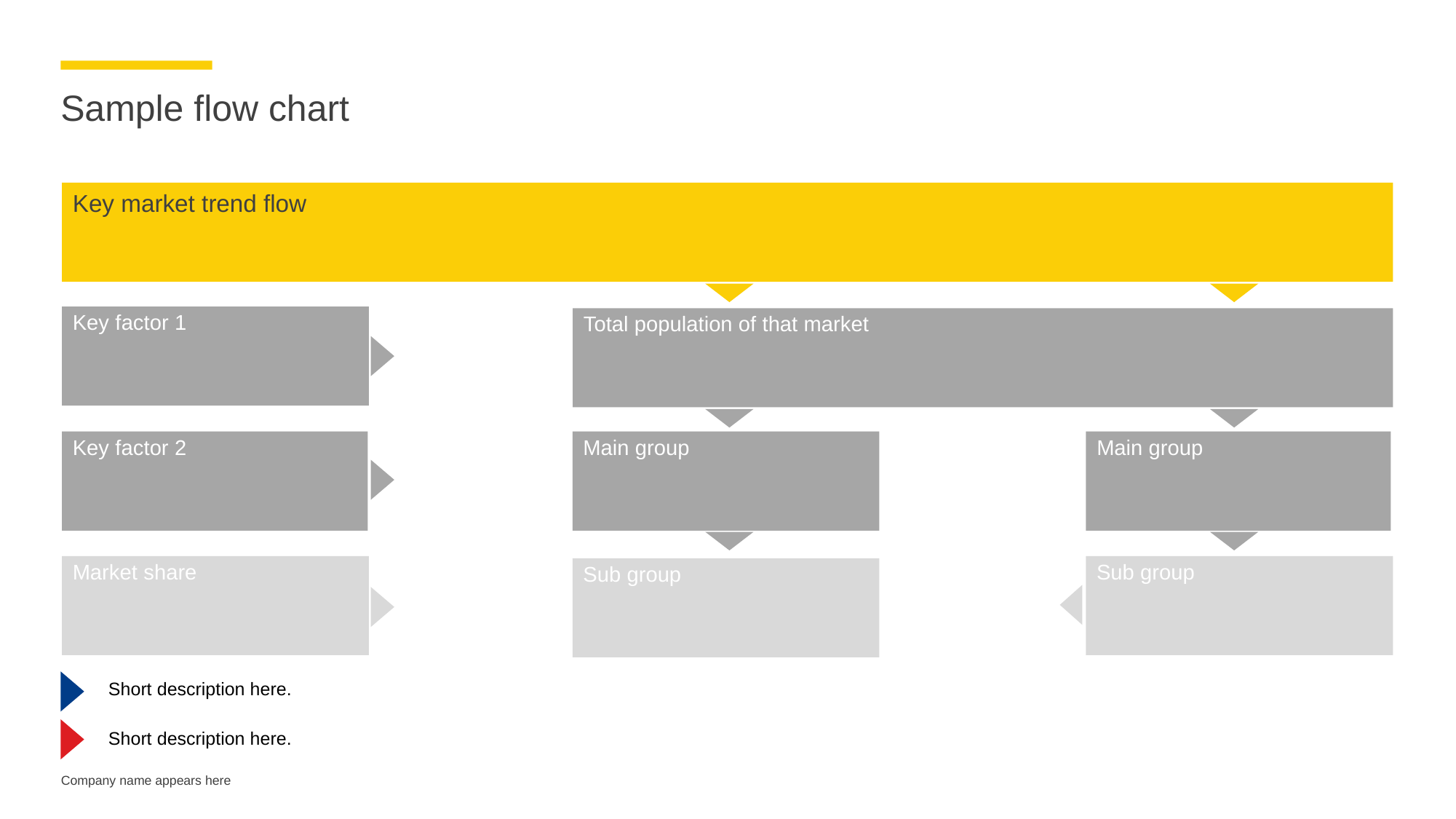

# Sample flow chart
Key market trend flow

Key factor 1
Total population of that market

Key factor 2
Main group
Main group

Market share
Sub group
Sub group

Short description here.

Short description here.